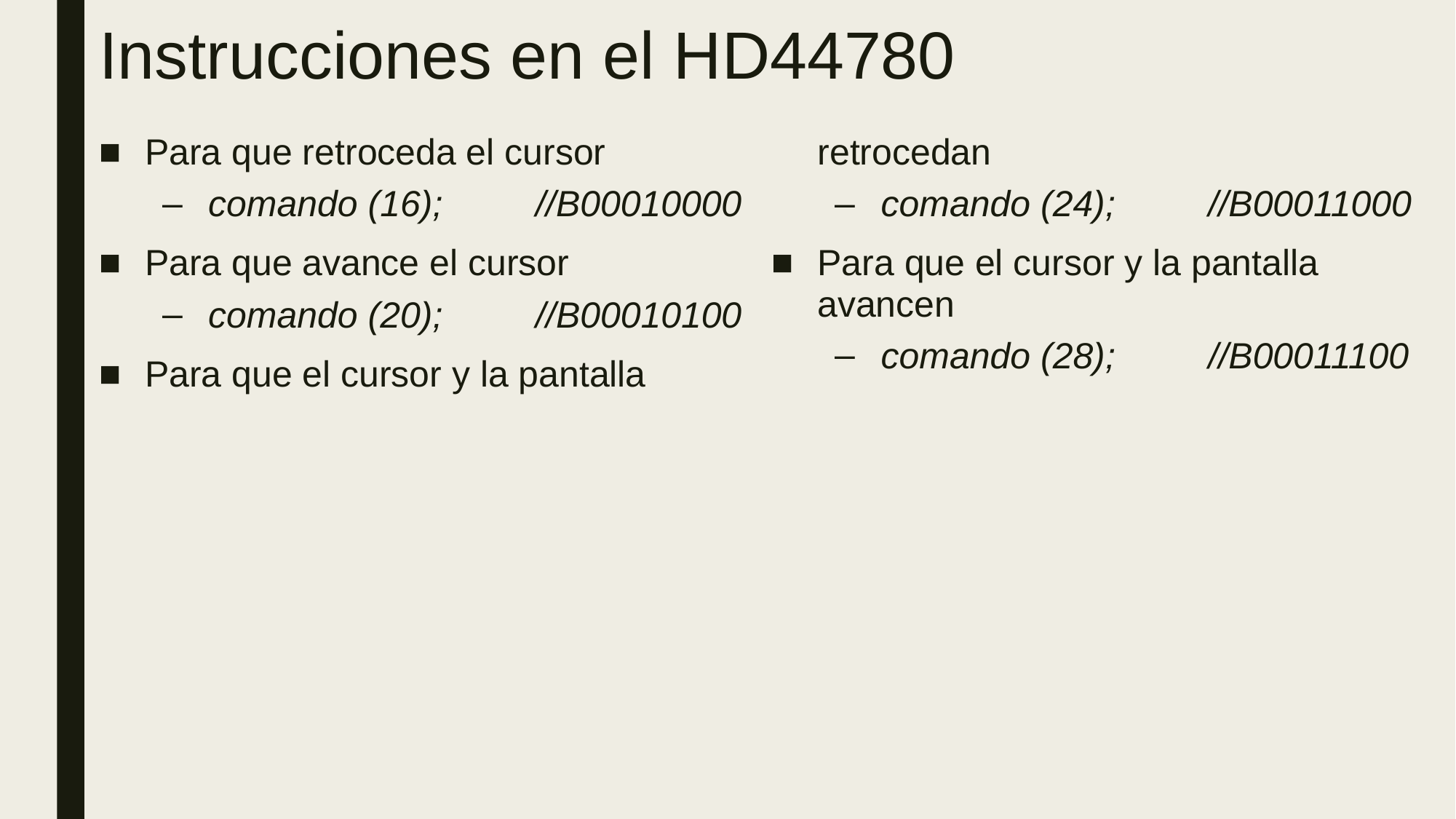

# Instrucciones en el HD44780
Para que retroceda el cursor
comando (16);	//B00010000
Para que avance el cursor
comando (20);	//B00010100
Para que el cursor y la pantalla retrocedan
comando (24);	//B00011000
Para que el cursor y la pantalla avancen
comando (28);	//B00011100